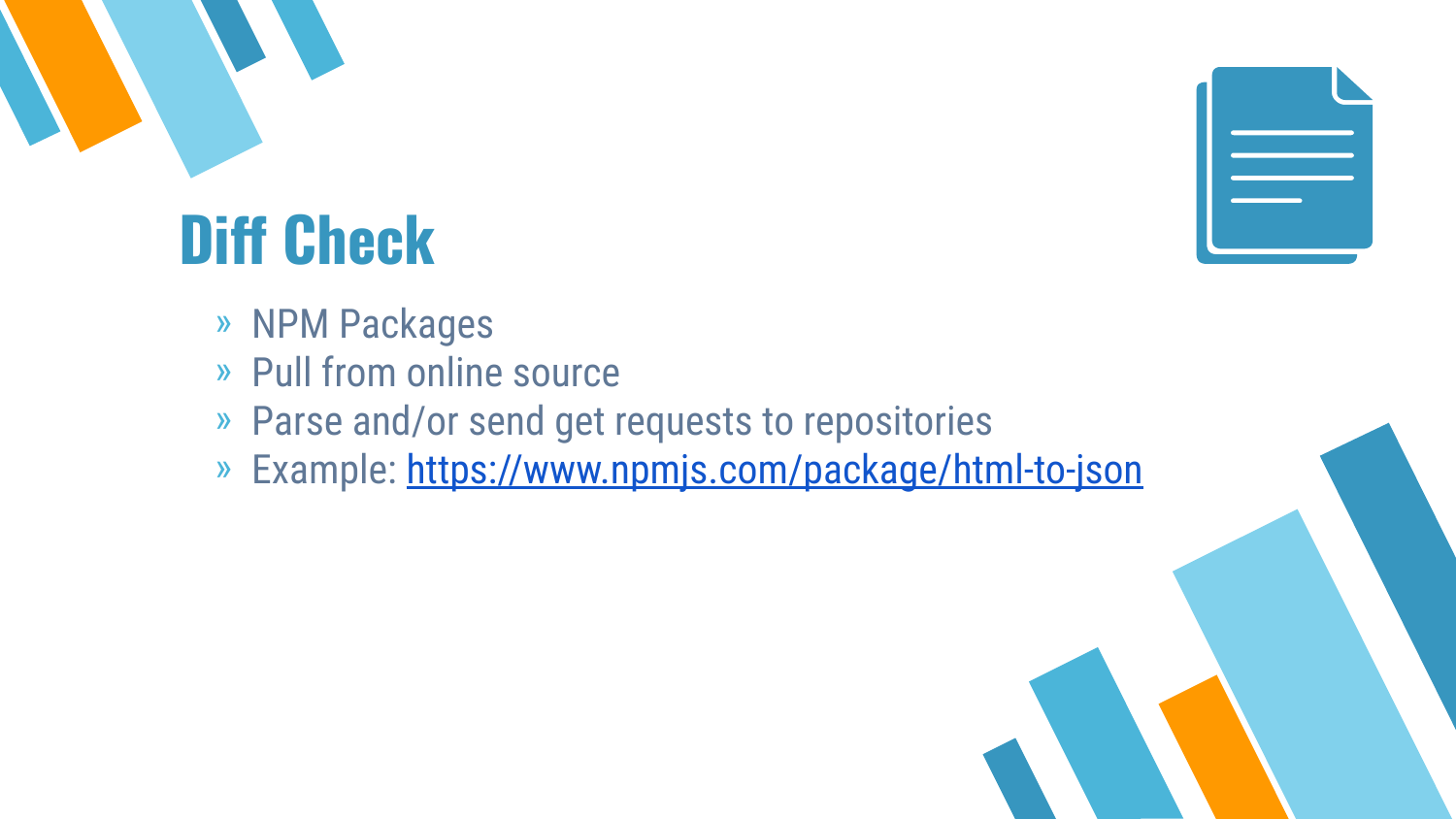

# Diff Check
NPM Packages
Pull from online source
Parse and/or send get requests to repositories
Example: https://www.npmjs.com/package/html-to-json